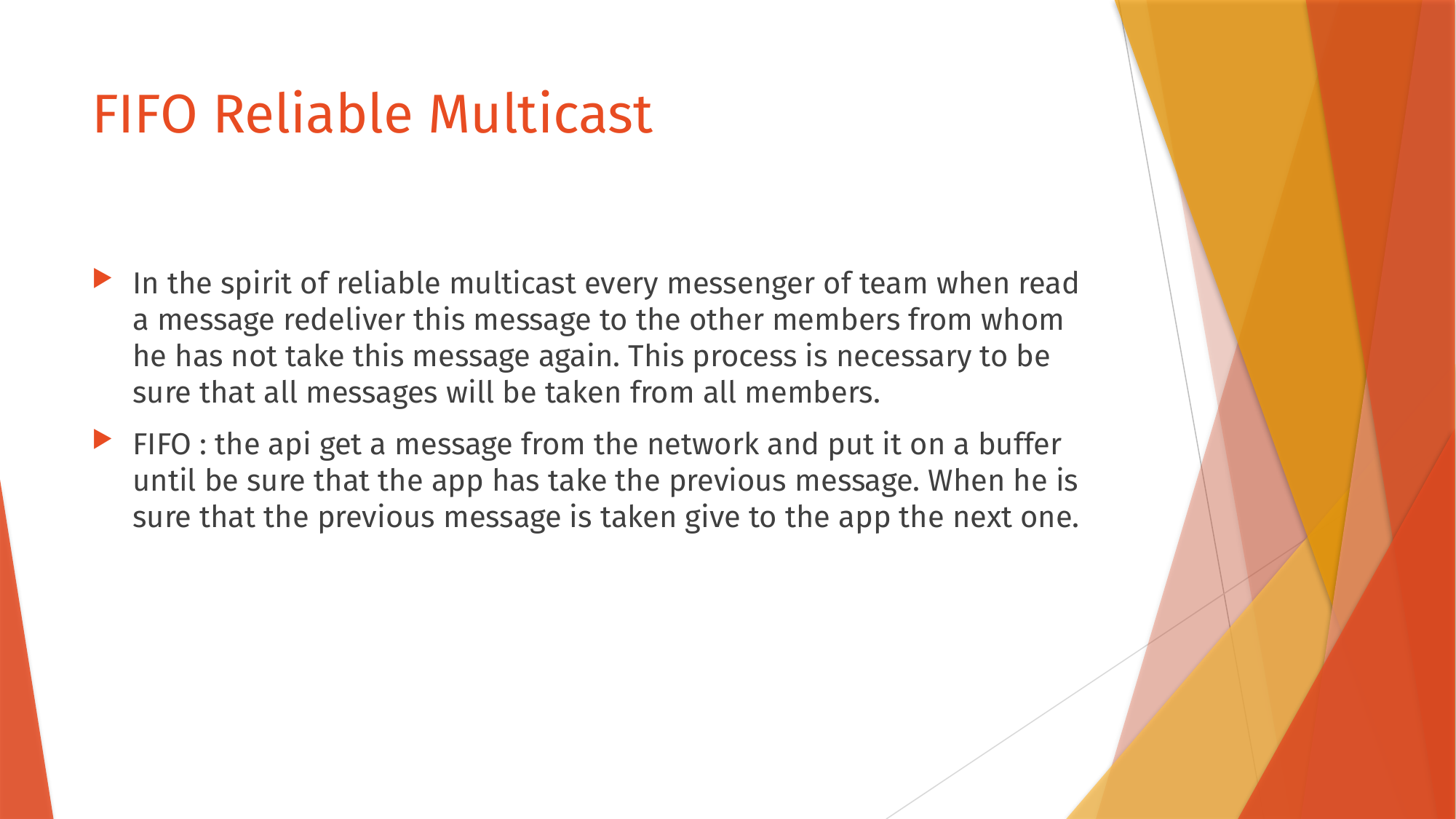

# FIFO Reliable Multicast
In the spirit of reliable multicast every messenger of team when read a message redeliver this message to the other members from whom he has not take this message again. This process is necessary to be sure that all messages will be taken from all members.
FIFO : the api get a message from the network and put it on a buffer until be sure that the app has take the previous message. When he is  sure that the previous message is taken give to the app the next one.